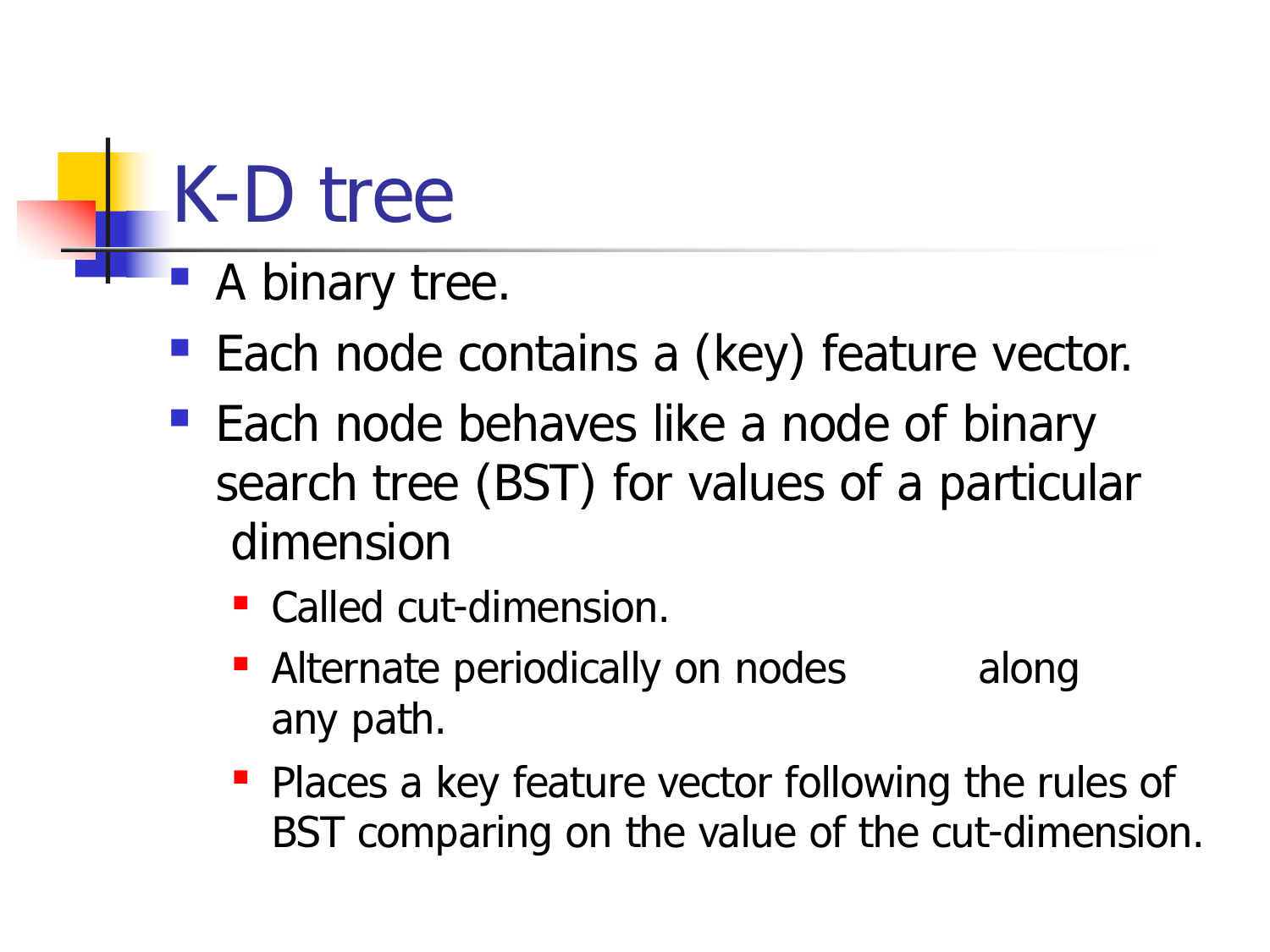

# K-D tree
A binary tree.
Each node contains a (key) feature vector.
Each node behaves like a node of binary  search tree (BST) for values of a particular  dimension
Called cut-dimension.
Alternate periodically on nodes	along any path.
Places a key feature vector following the rules of  BST comparing on the value of the cut-dimension.